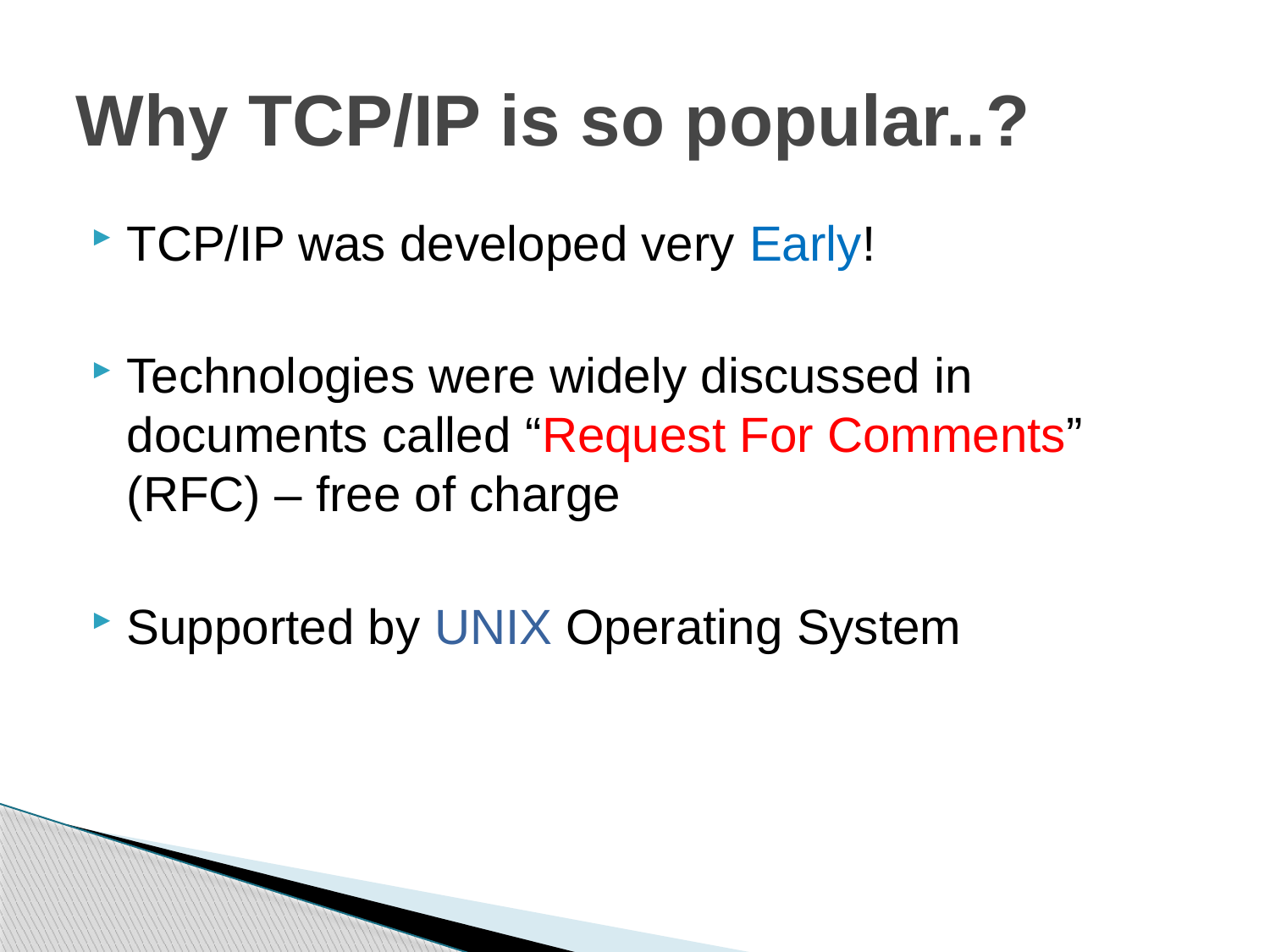

# Why TCP/IP is so popular..?
TCP/IP was developed very Early!

Technologies were widely discussed in documents called “Request For Comments” (RFC) – free of charge

Supported by UNIX Operating System